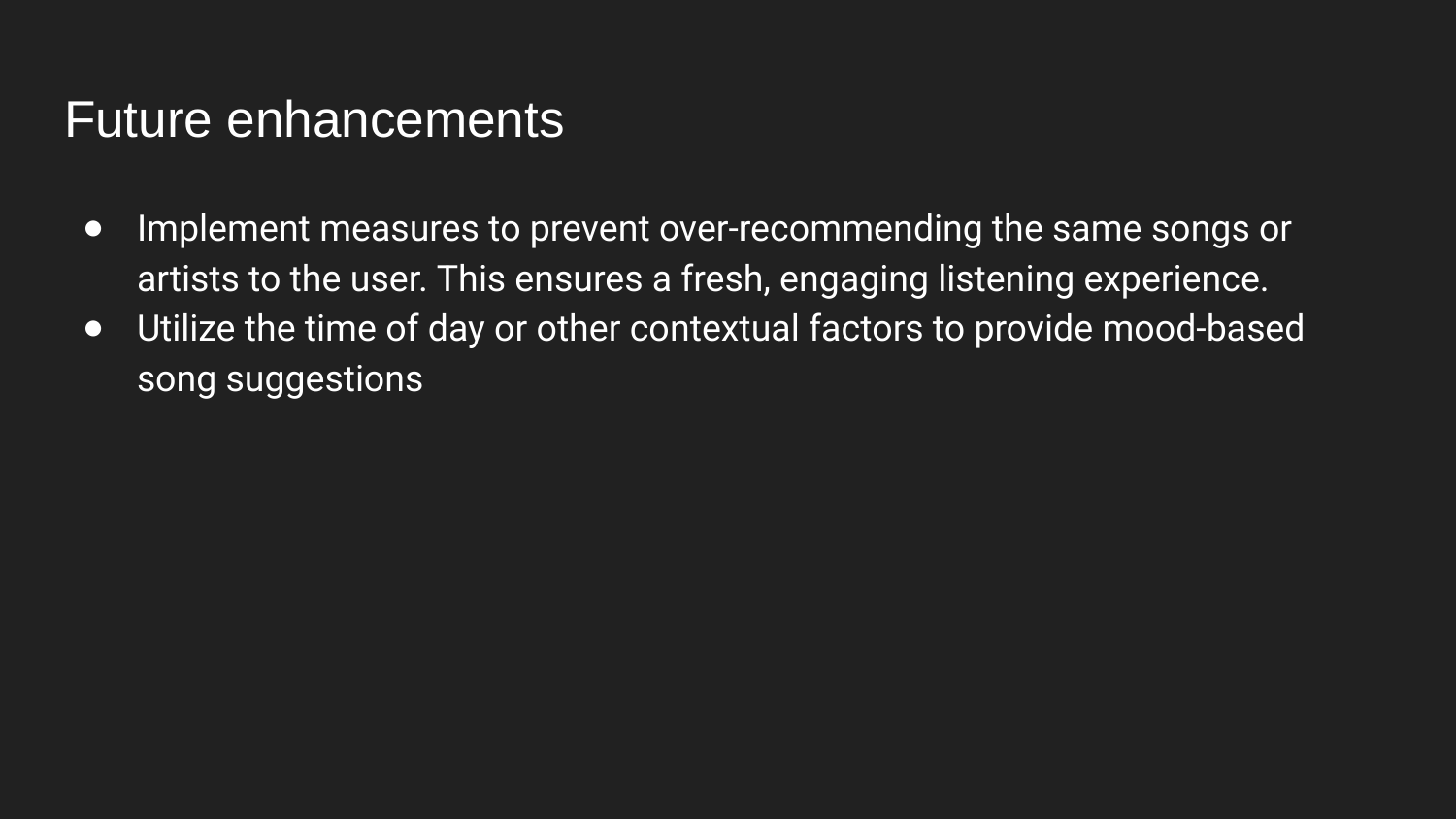

# Future enhancements

Implement measures to prevent over-recommending the same songs or artists to the user. This ensures a fresh, engaging listening experience.
Utilize the time of day or other contextual factors to provide mood-based song suggestions